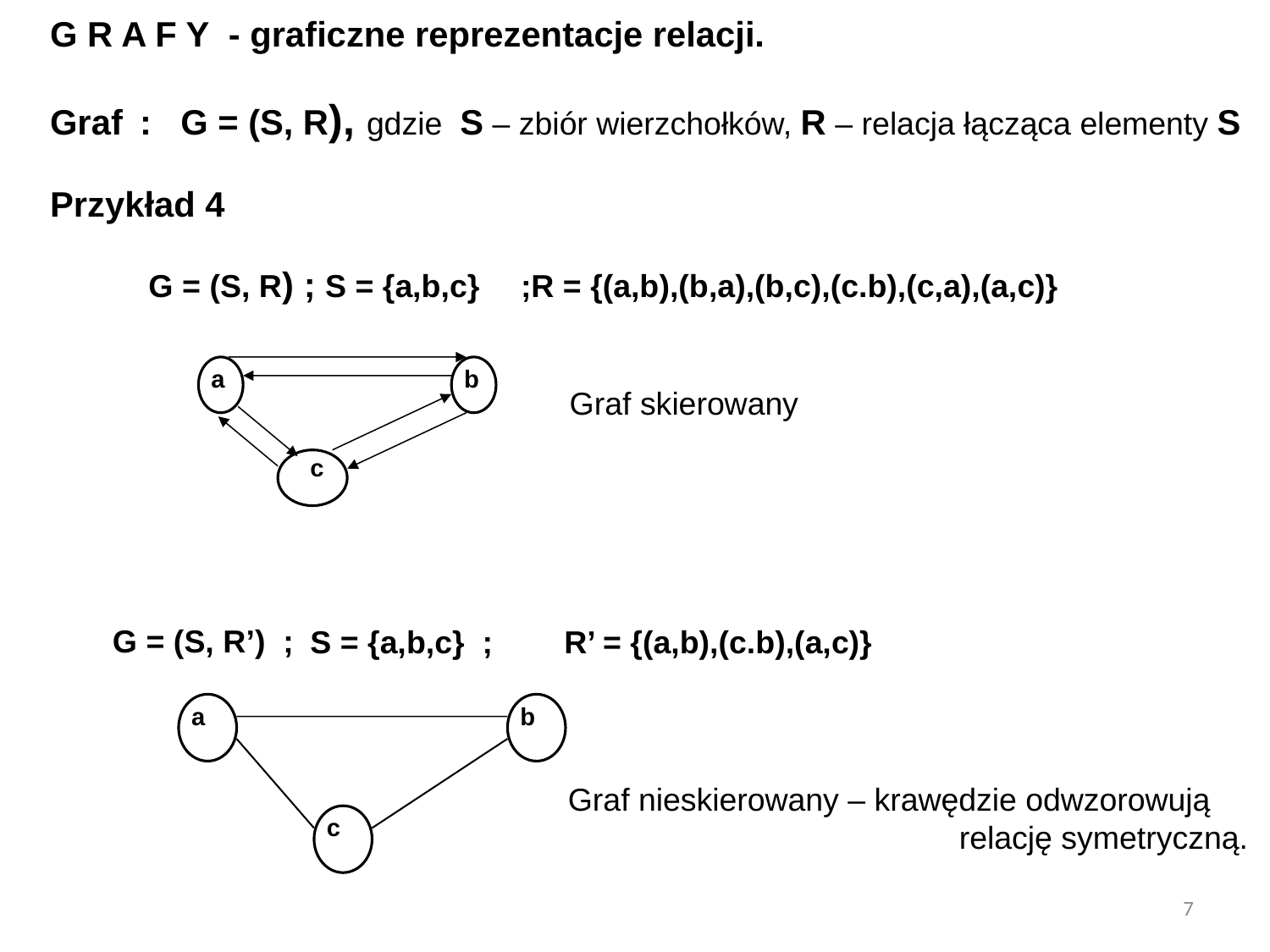

G R A F Y  - graficzne reprezentacje relacji.

Graf	:   G = (S, R), gdzie  S – zbiór wierzchołków, R – relacja łącząca elementy S

Przykład 4

	 G = (S, R) ; S = {a,b,c}	;R = {(a,b),(b,a),(b,c),(c.b),(c,a),(a,c)}
a

b

c

Graf skierowany
G = (S, R’)  ;
S = {a,b,c}  ;	R’ = {(a,b),(c.b),(a,c)}

a

b

c

Graf nieskierowany – krawędzie odwzorowują
                                            relację symetryczną.
7